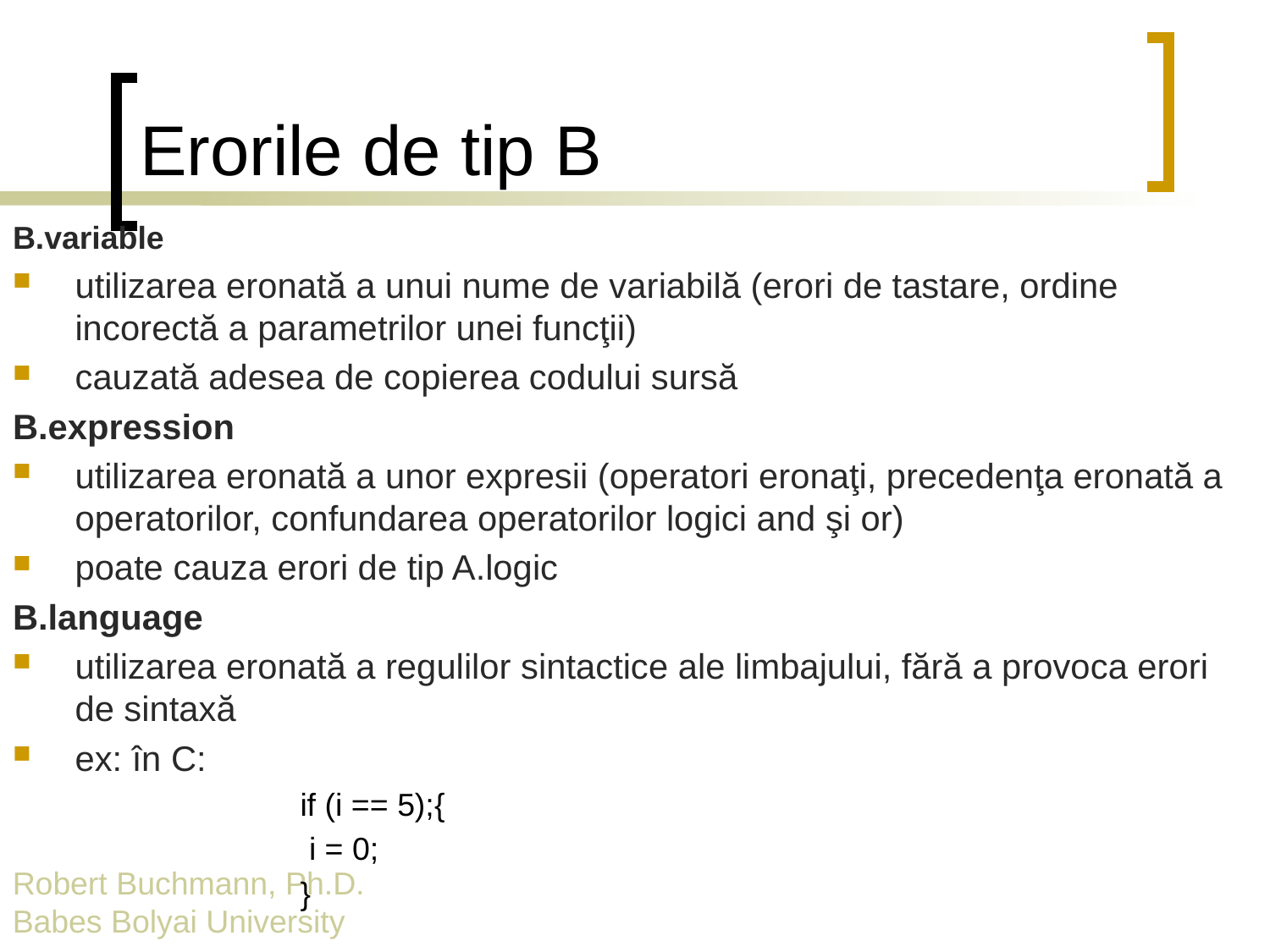

# Erorile de tip B
B.variable
utilizarea eronată a unui nume de variabilă (erori de tastare, ordine incorectă a parametrilor unei funcţii)
cauzată adesea de copierea codului sursă
B.expression
utilizarea eronată a unor expresii (operatori eronaţi, precedenţa eronată a operatorilor, confundarea operatorilor logici and şi or)
poate cauza erori de tip A.logic
B.language
utilizarea eronată a regulilor sintactice ale limbajului, fără a provoca erori de sintaxă
ex: în C:
	if (i == 5);{
	 i = 0;
	}